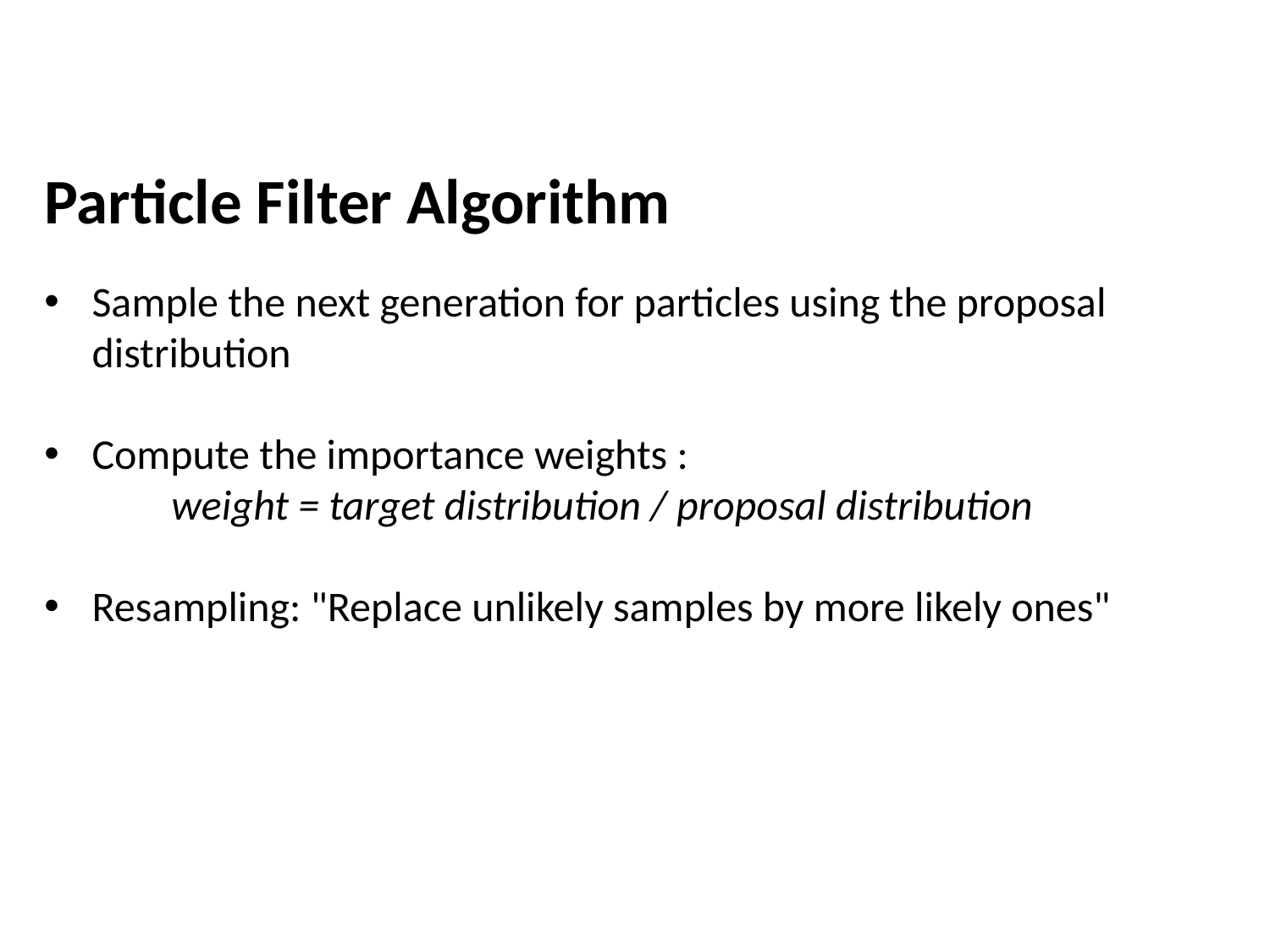

Particle Filter Algorithm

Sample the next generation for particles using the proposal distribution

Compute the importance weights :
weight = target distribution / proposal distribution

Resampling: "Replace unlikely samples by more likely ones"